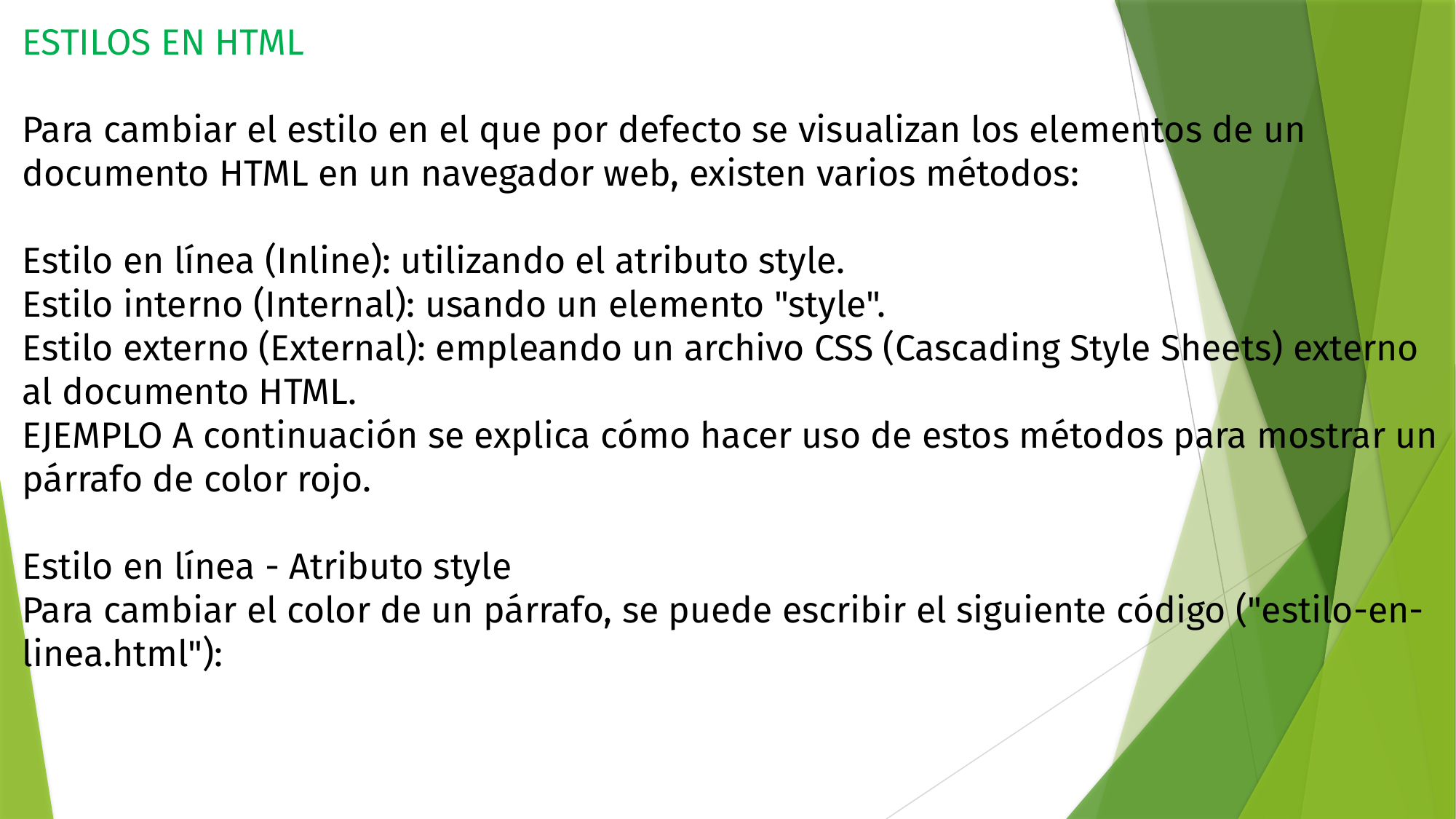

ESTILOS EN HTML

Para cambiar el estilo en el que por defecto se visualizan los elementos de un documento HTML en un navegador web, existen varios métodos:

Estilo en línea (Inline): utilizando el atributo style.
Estilo interno (Internal): usando un elemento "style".
Estilo externo (External): empleando un archivo CSS (Cascading Style Sheets) externo al documento HTML.
EJEMPLO A continuación se explica cómo hacer uso de estos métodos para mostrar un párrafo de color rojo.

Estilo en línea - Atributo style
Para cambiar el color de un párrafo, se puede escribir el siguiente código ("estilo-en-linea.html"):